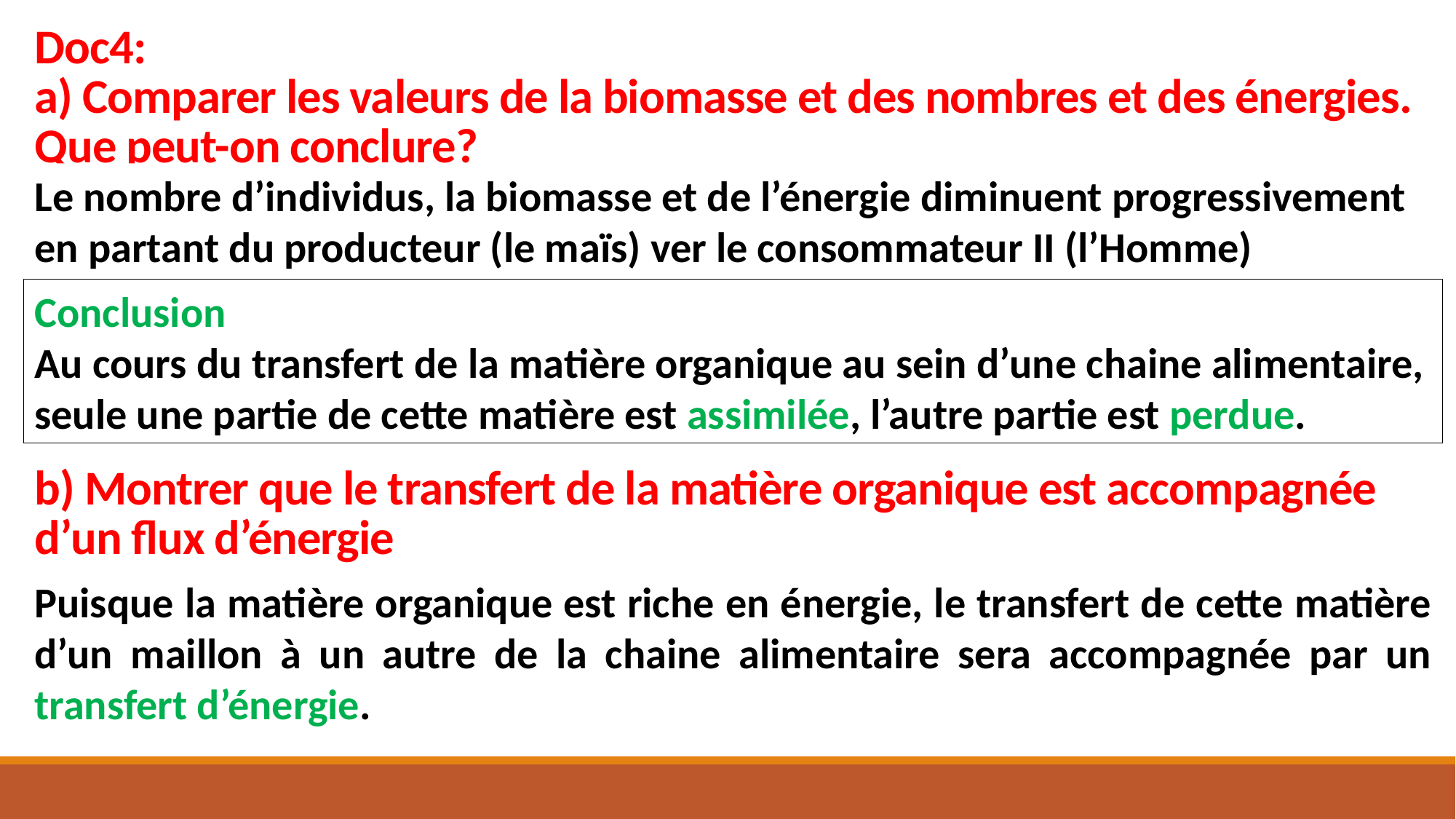

Doc4:
a) Comparer les valeurs de la biomasse et des nombres et des énergies. Que peut-on conclure?
Le nombre d’individus, la biomasse et de l’énergie diminuent progressivement en partant du producteur (le maïs) ver le consommateur II (l’Homme)
Conclusion
Au cours du transfert de la matière organique au sein d’une chaine alimentaire, seule une partie de cette matière est assimilée, l’autre partie est perdue.
b) Montrer que le transfert de la matière organique est accompagnée d’un flux d’énergie
Puisque la matière organique est riche en énergie, le transfert de cette matière d’un maillon à un autre de la chaine alimentaire sera accompagnée par un transfert d’énergie.